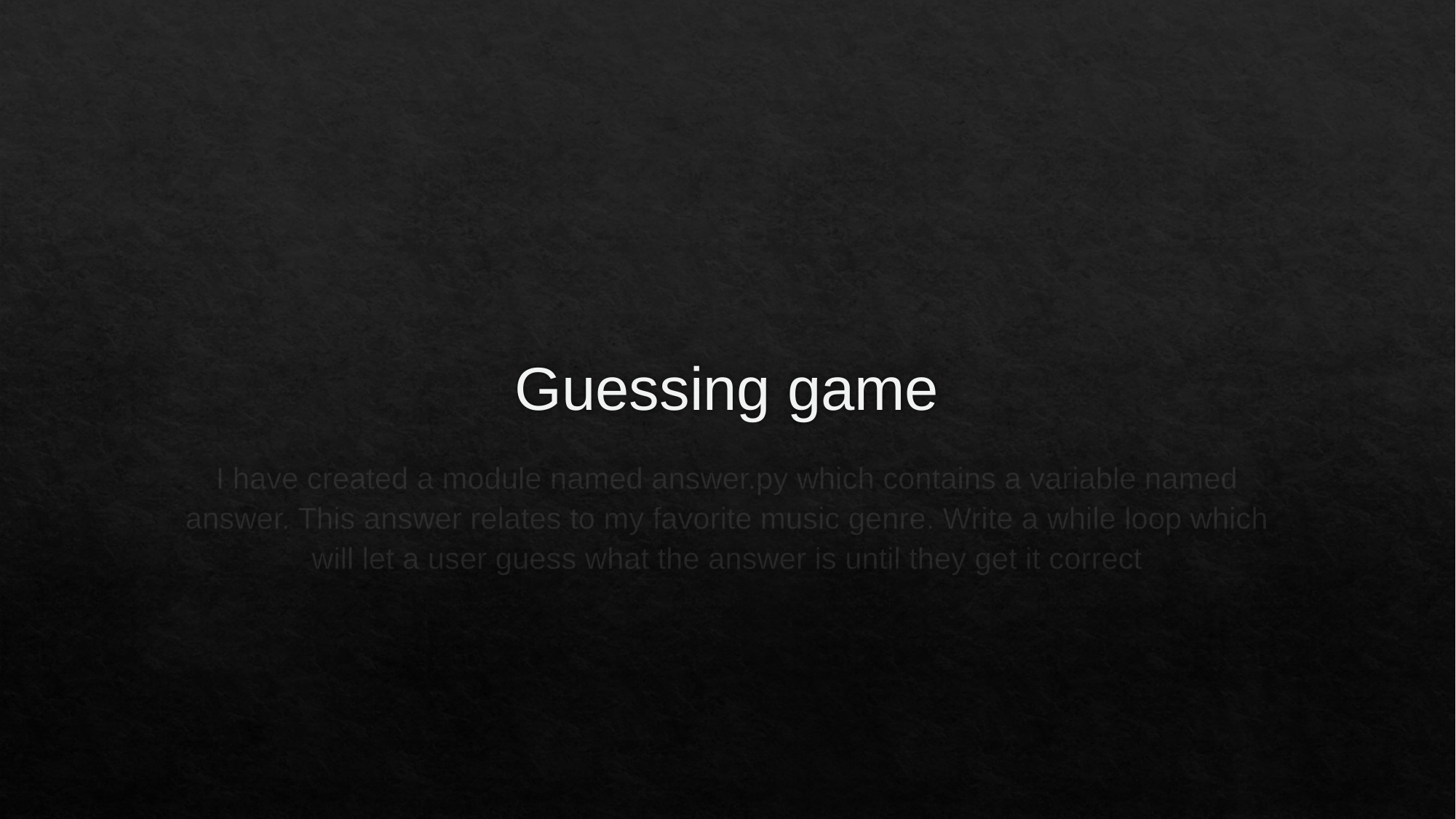

# Guessing game
I have created a module named answer.py which contains a variable named answer. This answer relates to my favorite music genre. Write a while loop which will let a user guess what the answer is until they get it correct